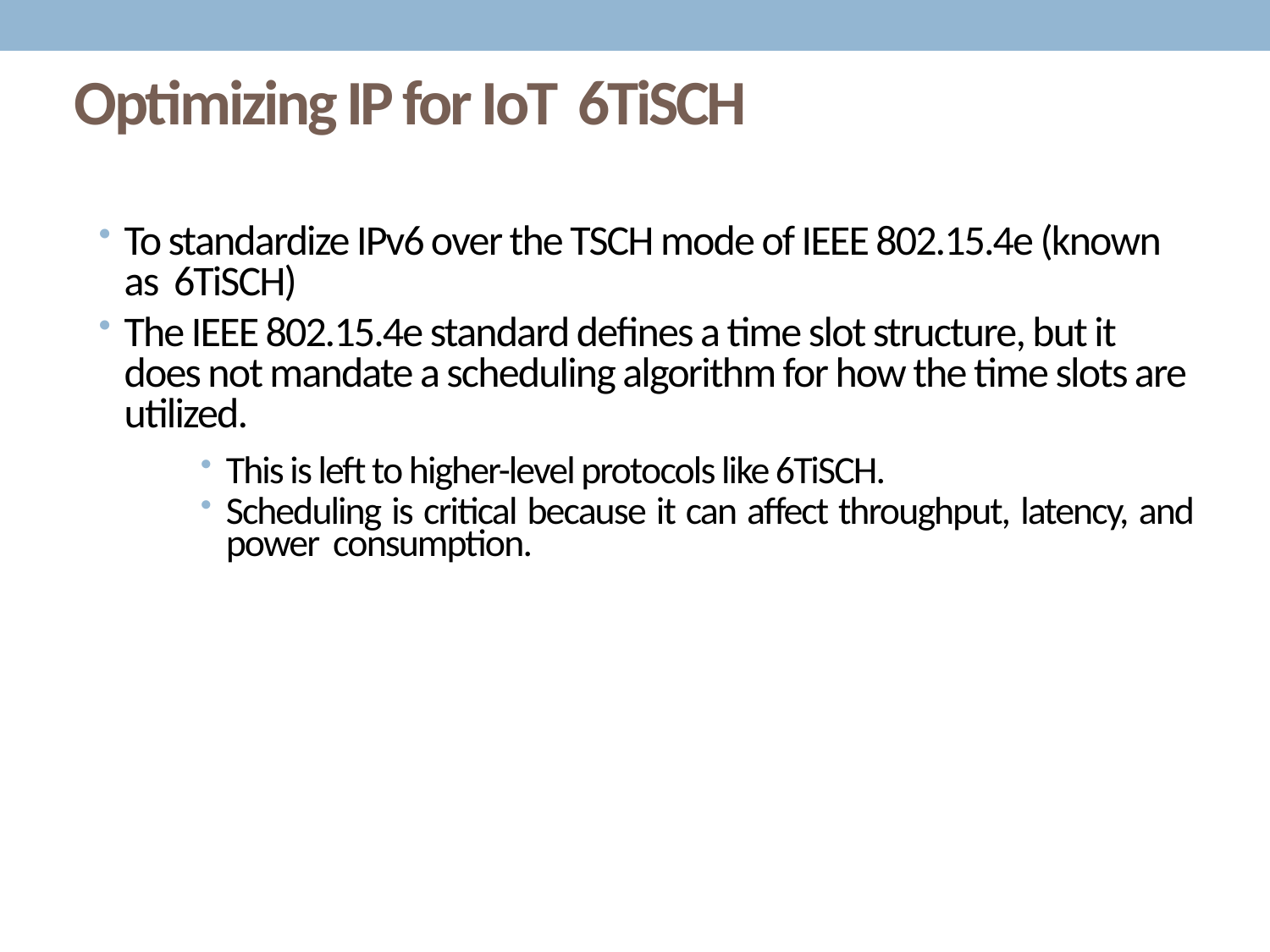

# Optimizing IP for IoT  6TiSCH
To standardize IPv6 over the TSCH mode of IEEE 802.15.4e (known as  6TiSCH)
The IEEE 802.15.4e standard defines a time slot structure, but it does not mandate a scheduling algorithm for how the time slots are utilized.
This is left to higher-level protocols like 6TiSCH.
Scheduling is critical because it can affect throughput, latency, and power  consumption.